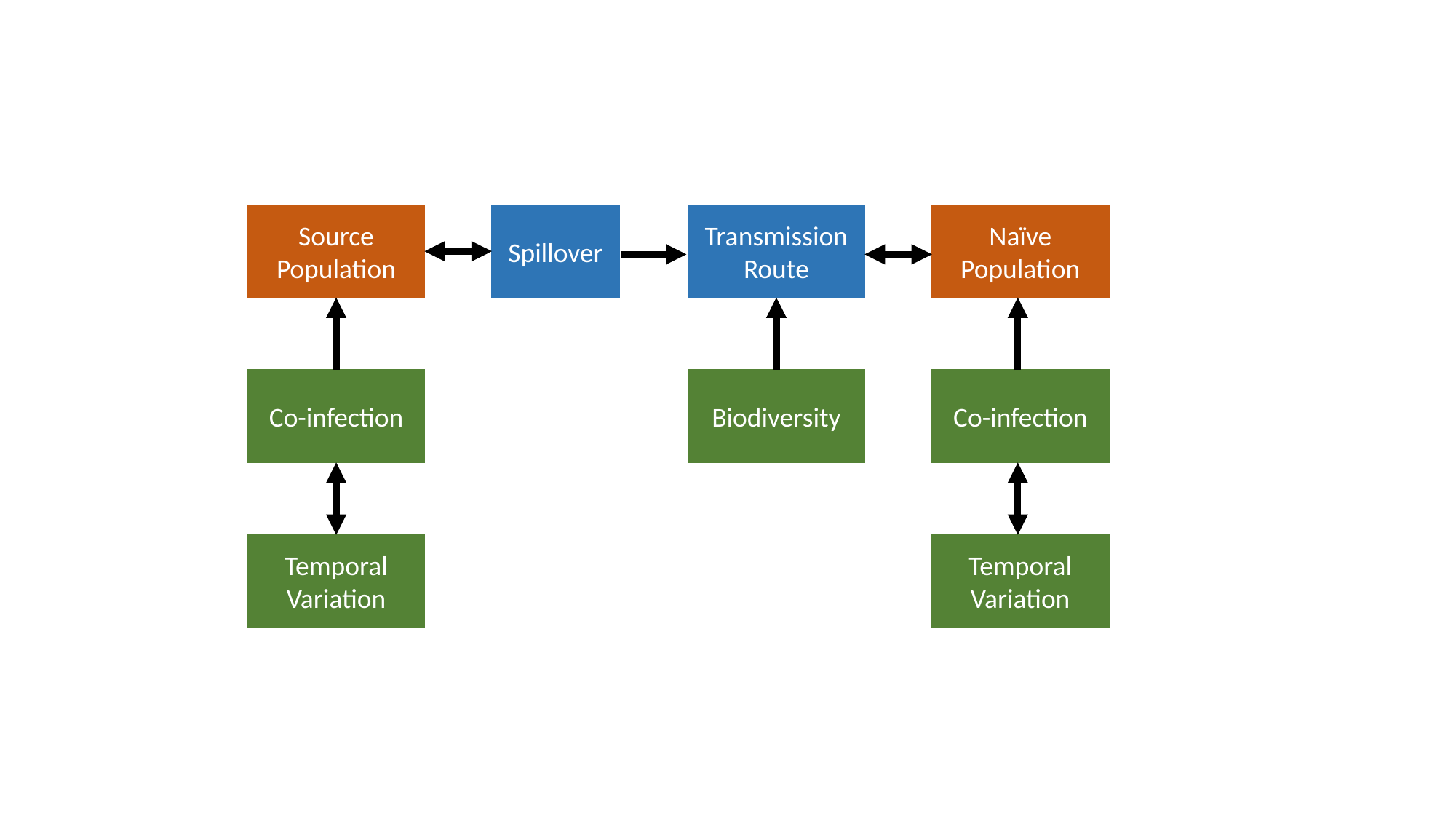

Source Population
Naïve Population
Spillover
Transmission Route
Co-infection
Co-infection
Biodiversity
Temporal Variation
Temporal Variation